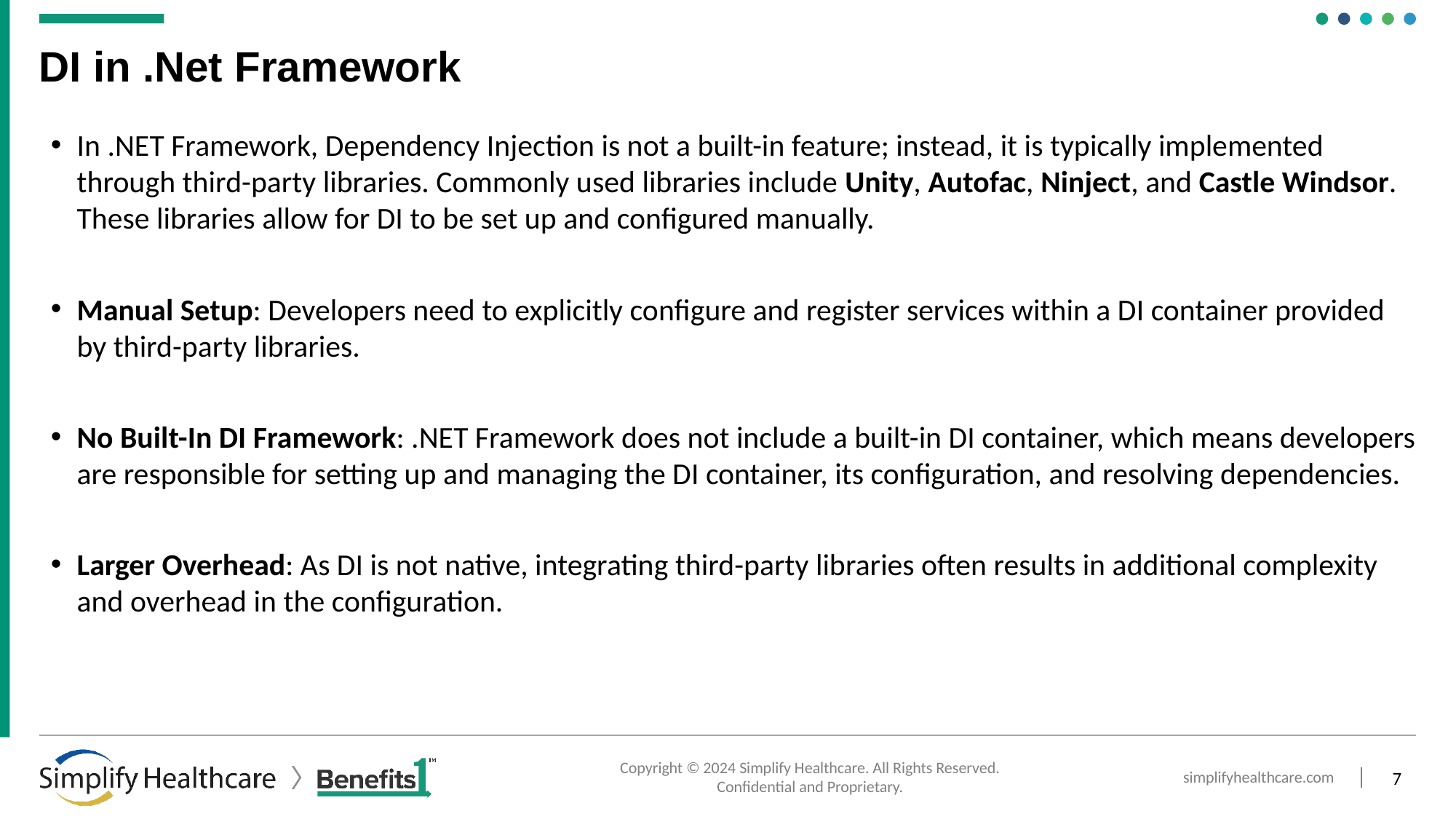

# DI in .Net Framework
In .NET Framework, Dependency Injection is not a built-in feature; instead, it is typically implemented through third-party libraries. Commonly used libraries include Unity, Autofac, Ninject, and Castle Windsor. These libraries allow for DI to be set up and configured manually.

Manual Setup: Developers need to explicitly configure and register services within a DI container provided by third-party libraries.

No Built-In DI Framework: .NET Framework does not include a built-in DI container, which means developers are responsible for setting up and managing the DI container, its configuration, and resolving dependencies.

Larger Overhead: As DI is not native, integrating third-party libraries often results in additional complexity and overhead in the configuration.